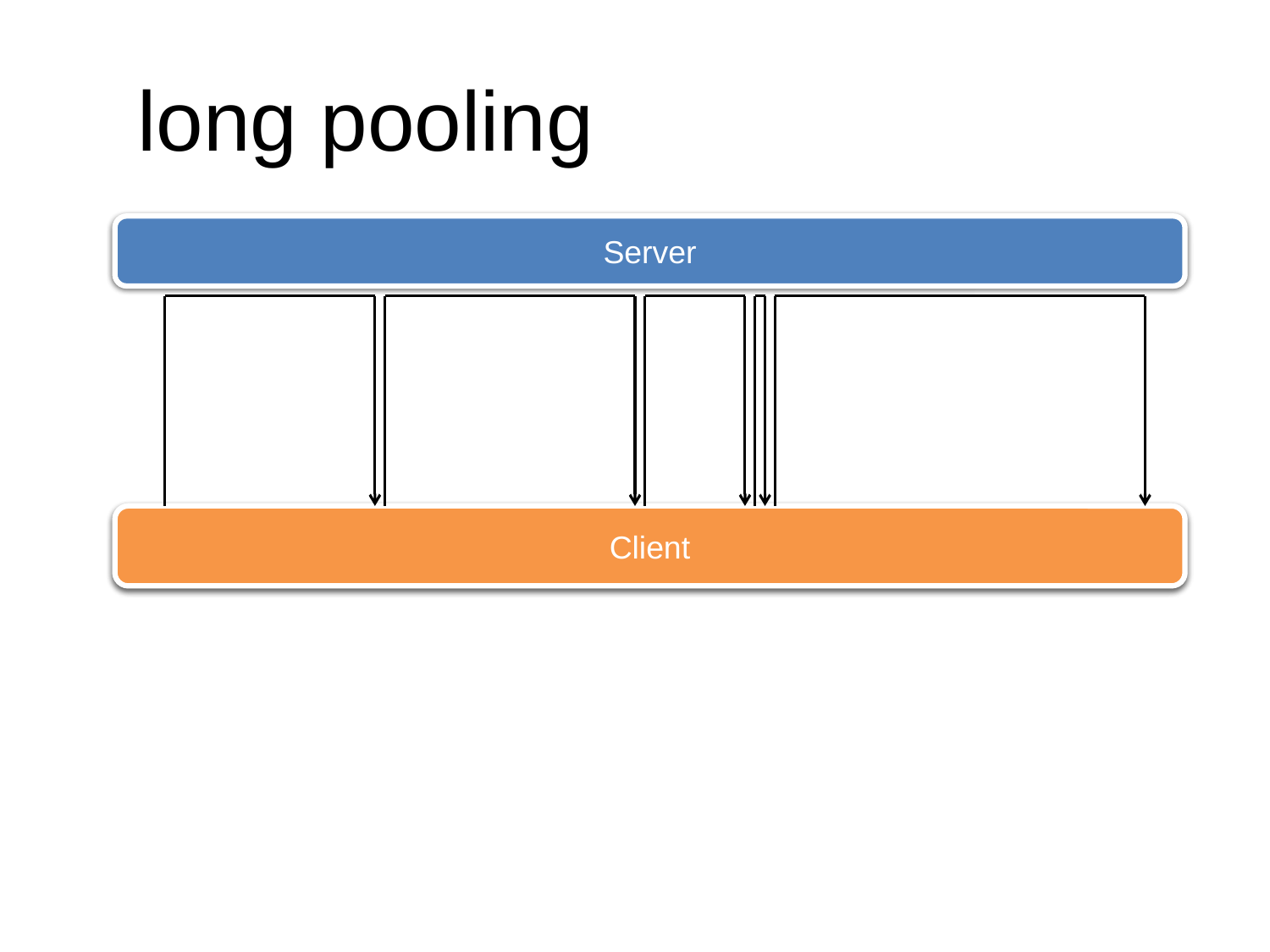

# long pooling
Server
Server
Client
Client